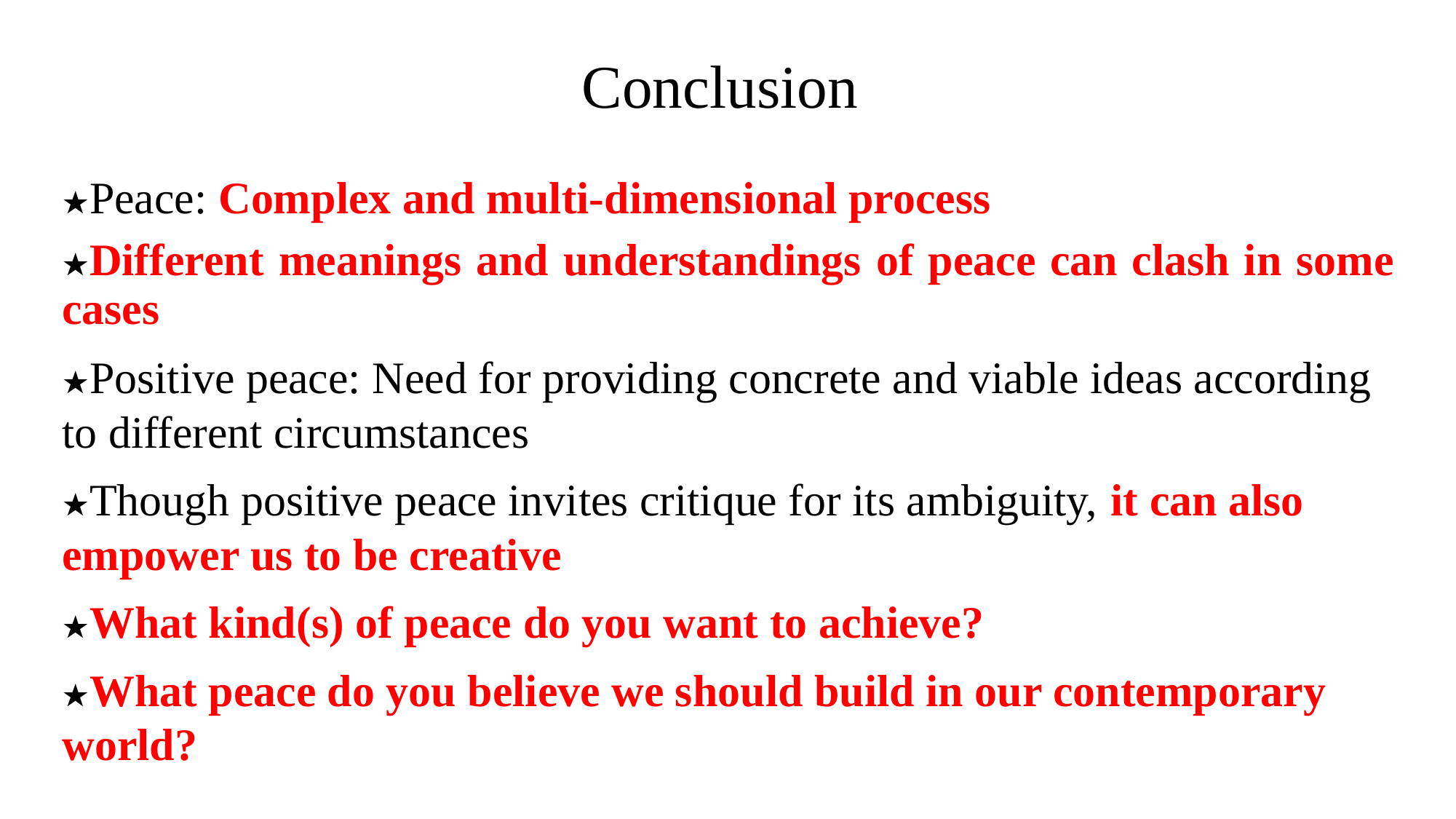

# Conclusion
★Peace: Complex and multi-dimensional process
★Different meanings and understandings of peace can clash in some cases
★Positive peace: Need for providing concrete and viable ideas according to different circumstances
★Though positive peace invites critique for its ambiguity, it can also empower us to be creative
★What kind(s) of peace do you want to achieve?
★What peace do you believe we should build in our contemporary world?